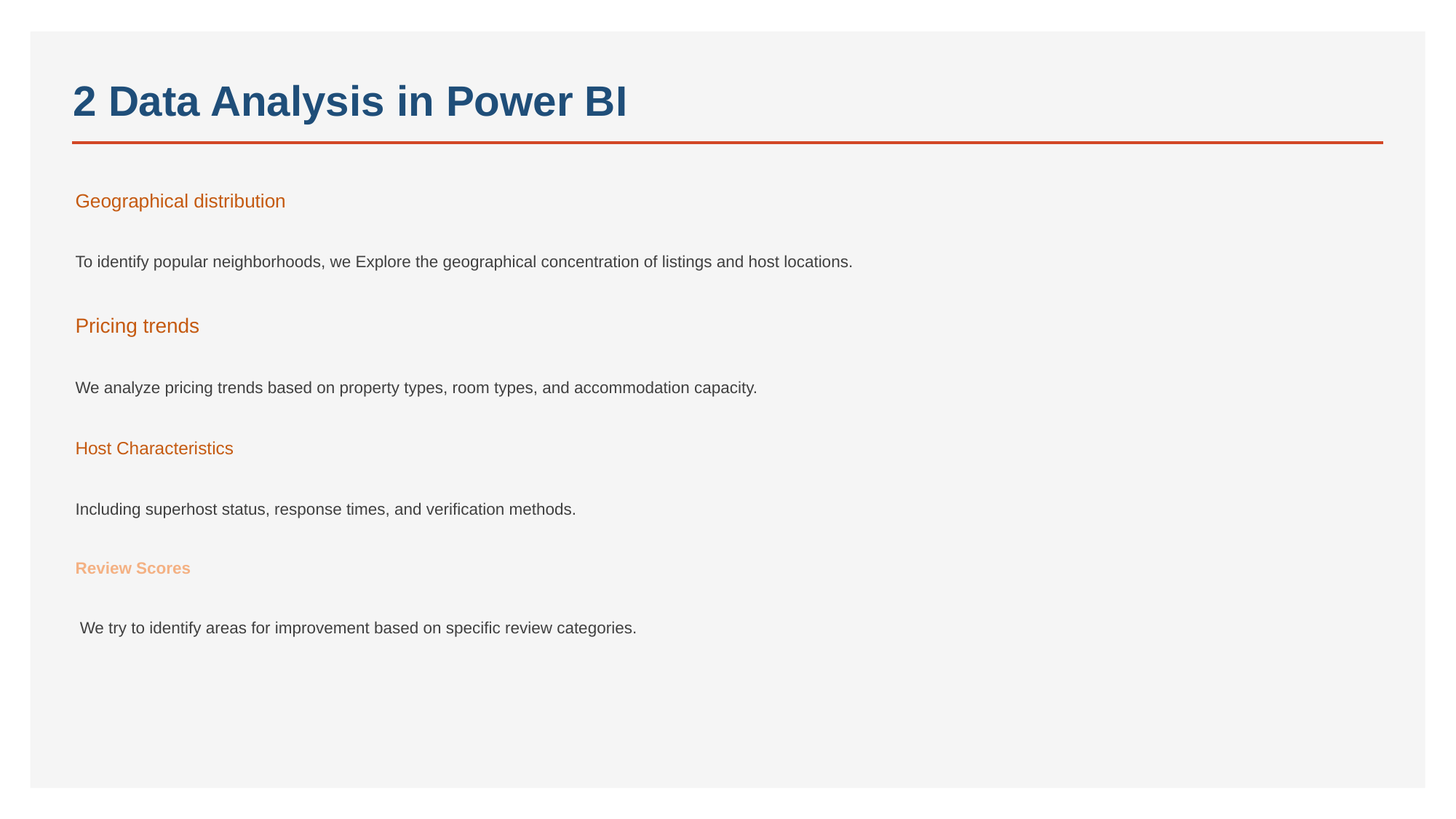

# 2 Data Analysis in Power BI
Geographical distribution
To identify popular neighborhoods, we Explore the geographical concentration of listings and host locations.
Pricing trends
We analyze pricing trends based on property types, room types, and accommodation capacity.
Host Characteristics
Including superhost status, response times, and verification methods.
Review Scores
 We try to identify areas for improvement based on specific review categories.